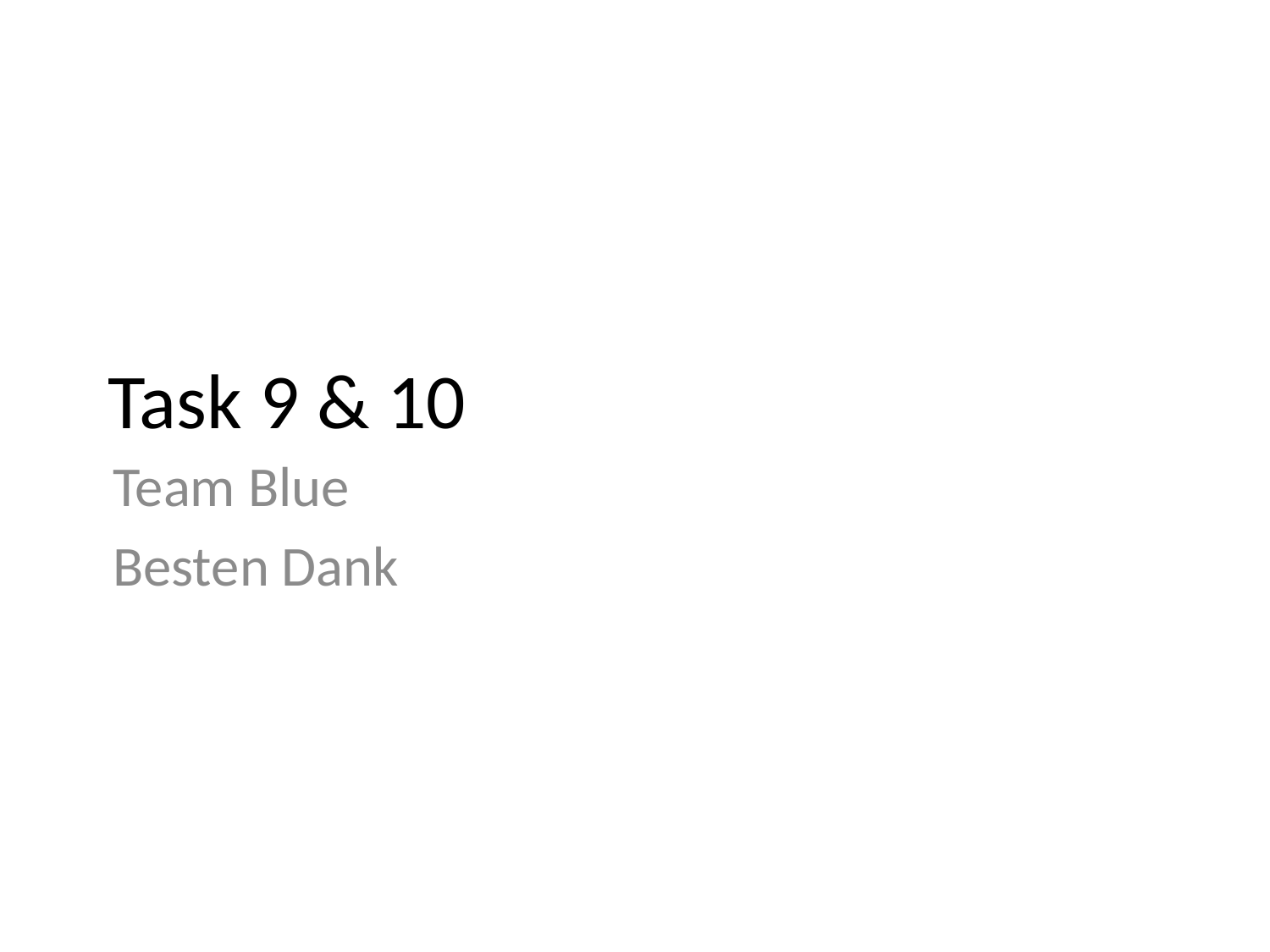

# Task 9 & 10
Team Blue
Besten Dank